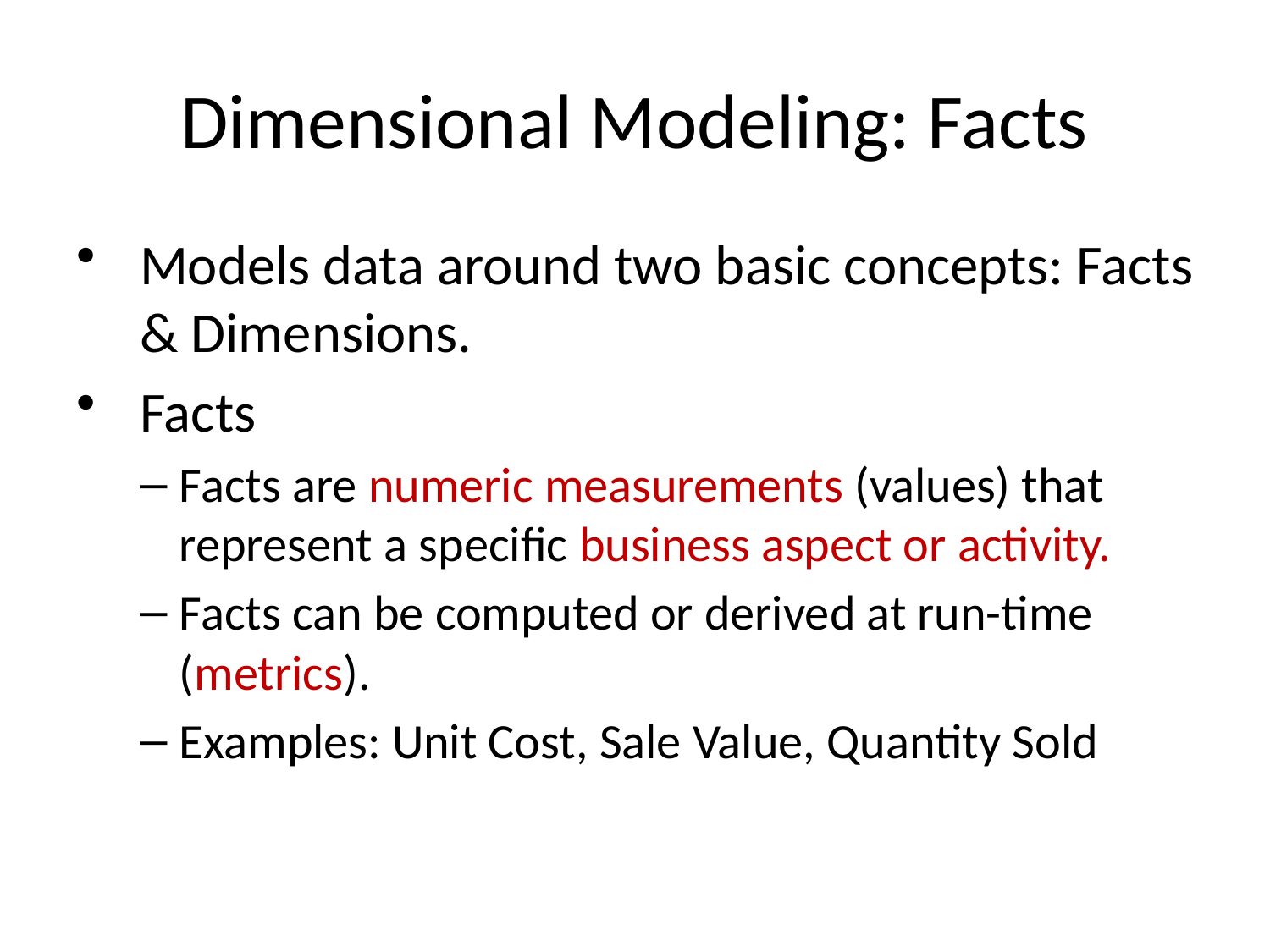

# Dimensional Modeling: Facts
Models data around two basic concepts: Facts & Dimensions.
Facts
Facts are numeric measurements (values) that represent a specific business aspect or activity.
Facts can be computed or derived at run-time (metrics).
Examples: Unit Cost, Sale Value, Quantity Sold